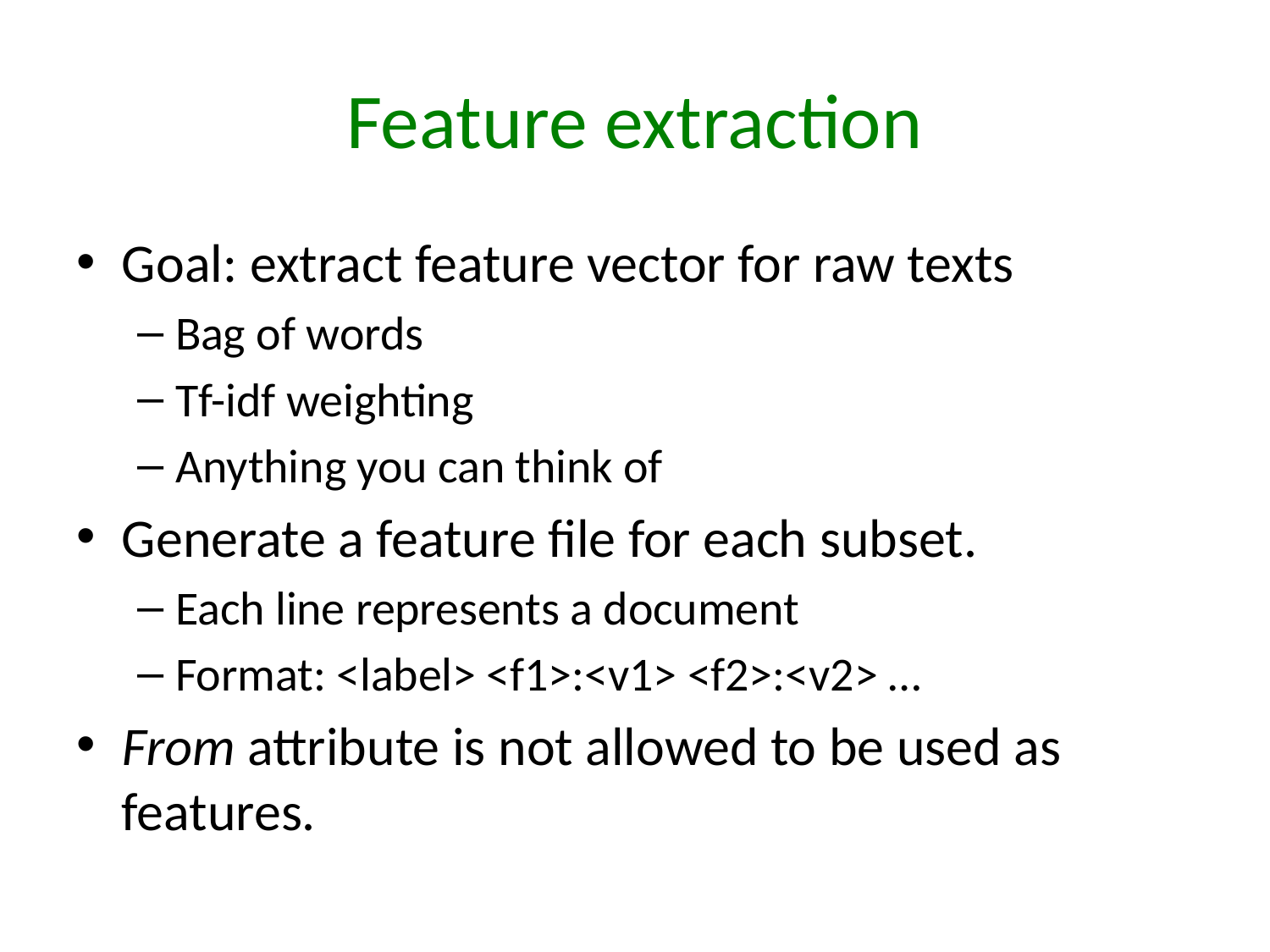

# Feature extraction
Goal: extract feature vector for raw texts
Bag of words
Tf-idf weighting
Anything you can think of
Generate a feature file for each subset.
Each line represents a document
Format: <label> <f1>:<v1> <f2>:<v2> …
From attribute is not allowed to be used as features.